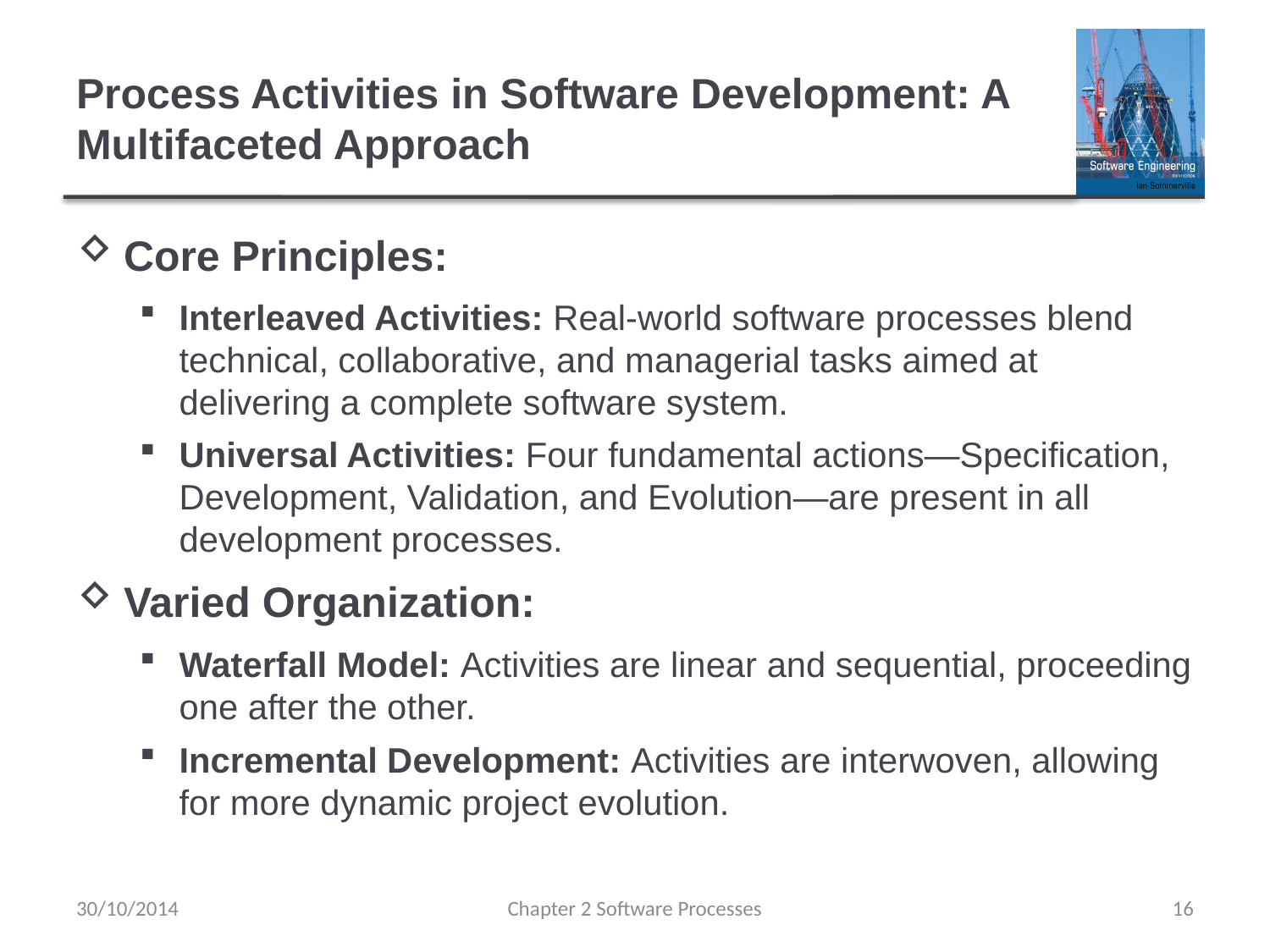

# Process Activities in Software Development: A Multifaceted Approach
Core Principles:
Interleaved Activities: Real-world software processes blend technical, collaborative, and managerial tasks aimed at delivering a complete software system.
Universal Activities: Four fundamental actions—Specification, Development, Validation, and Evolution—are present in all development processes.
Varied Organization:
Waterfall Model: Activities are linear and sequential, proceeding one after the other.
Incremental Development: Activities are interwoven, allowing for more dynamic project evolution.
30/10/2014
Chapter 2 Software Processes
16